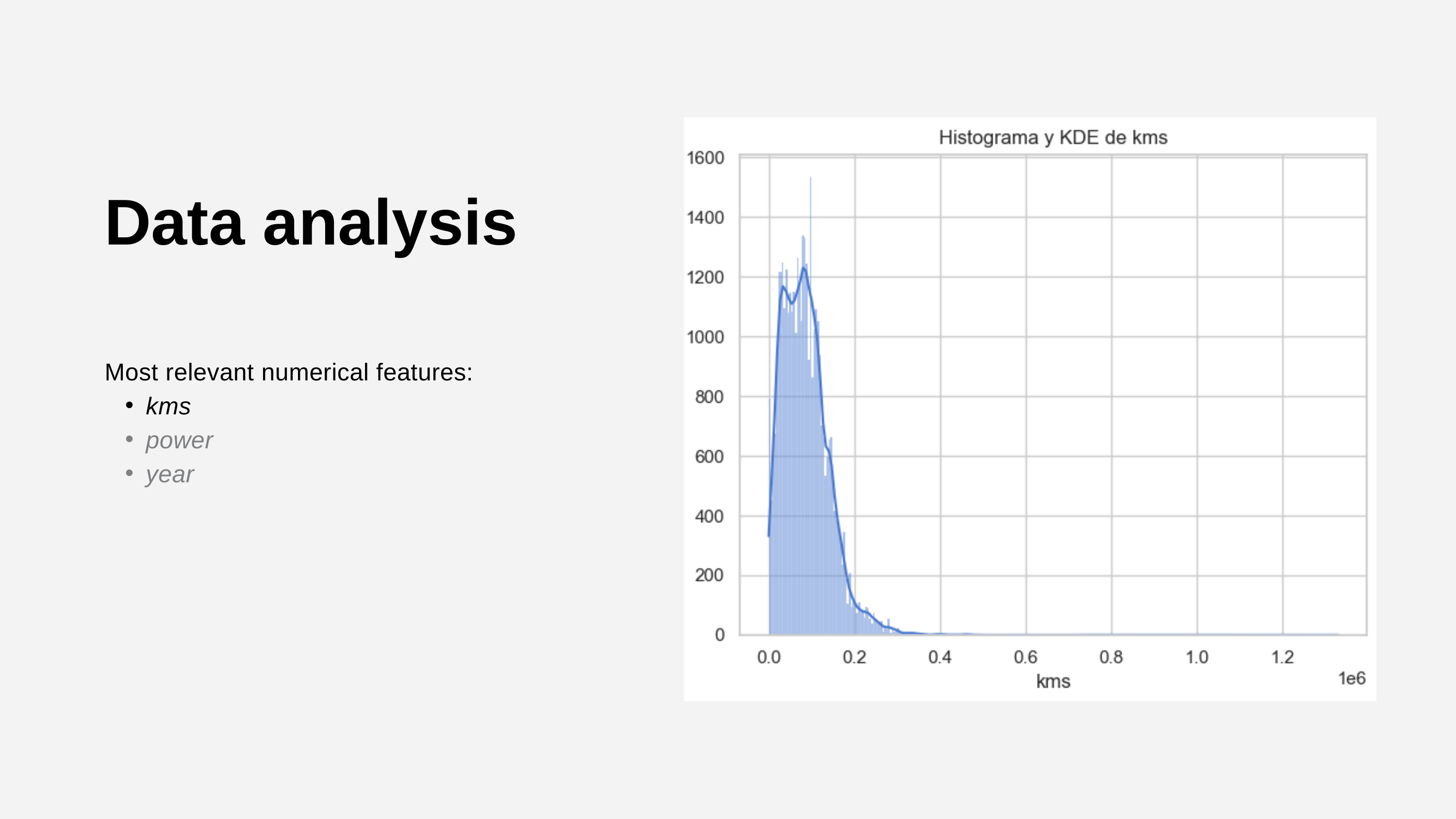

Data analysis
Most relevant numerical features:
kms
power
year

Actualidad